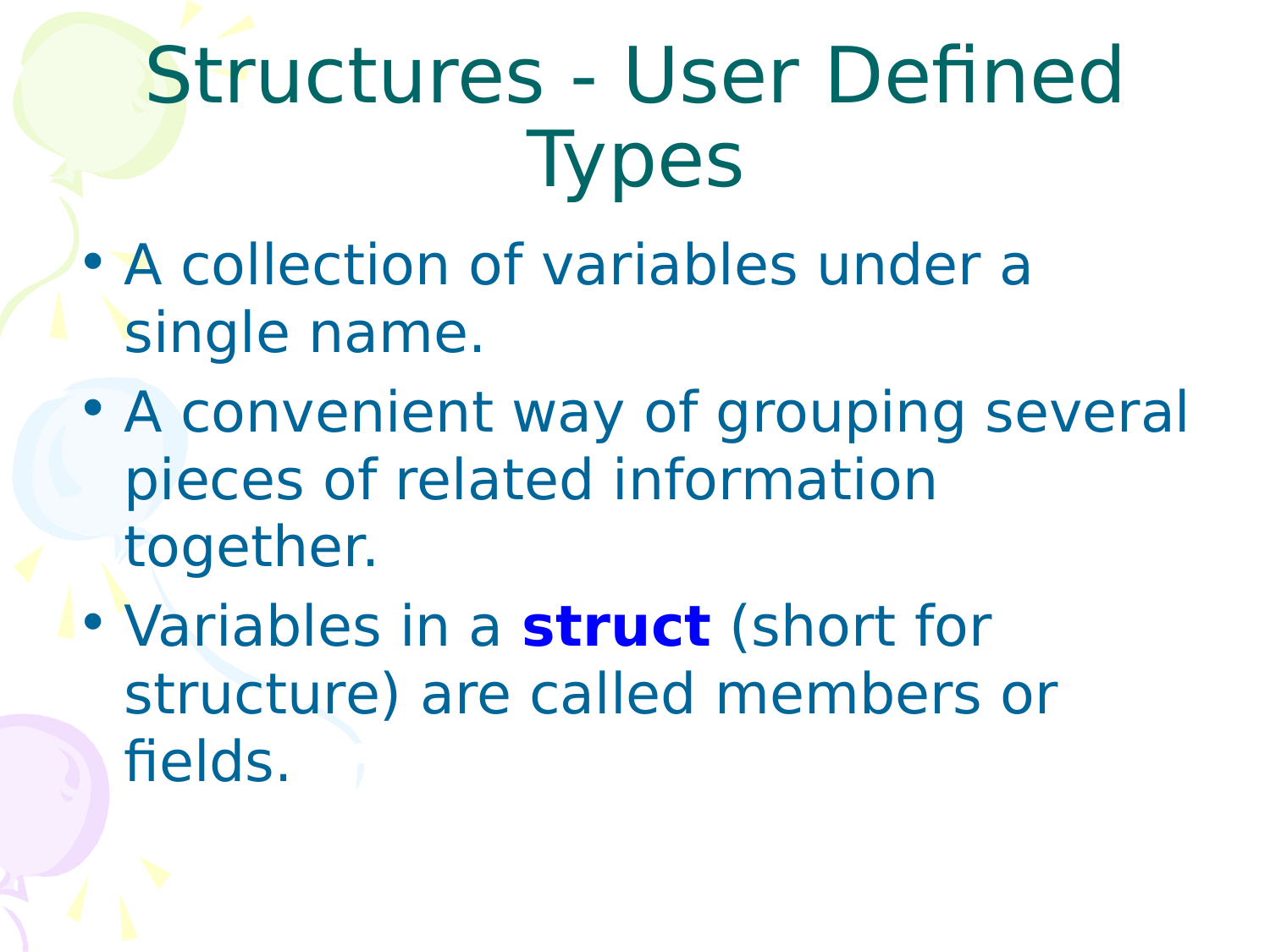

# Structures - User Defined Types
A collection of variables under a single name.
A convenient way of grouping several pieces of related information together.
Variables in a struct (short for structure) are called members or fields.